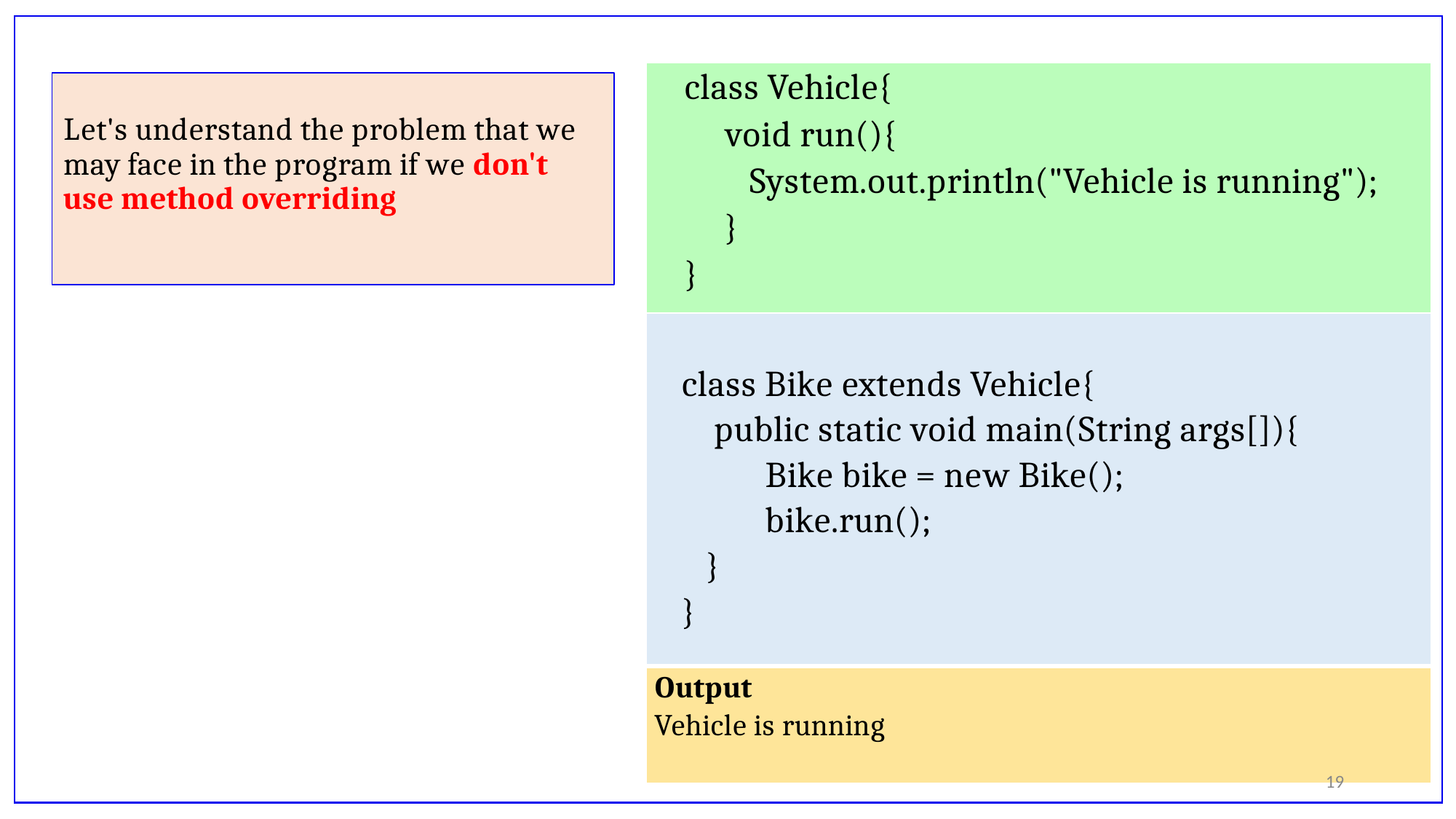

class Vehicle{
     void run(){
        System.out.println("Vehicle is running");
     }
}

# Let's understand the problem that we may face in the program if we don't use method overriding
| class Bike extends Vehicle{ public static void main(String args[]){ Bike bike = new Bike(); bike.run(); } } |
| --- |
| Output Vehicle is running |
19